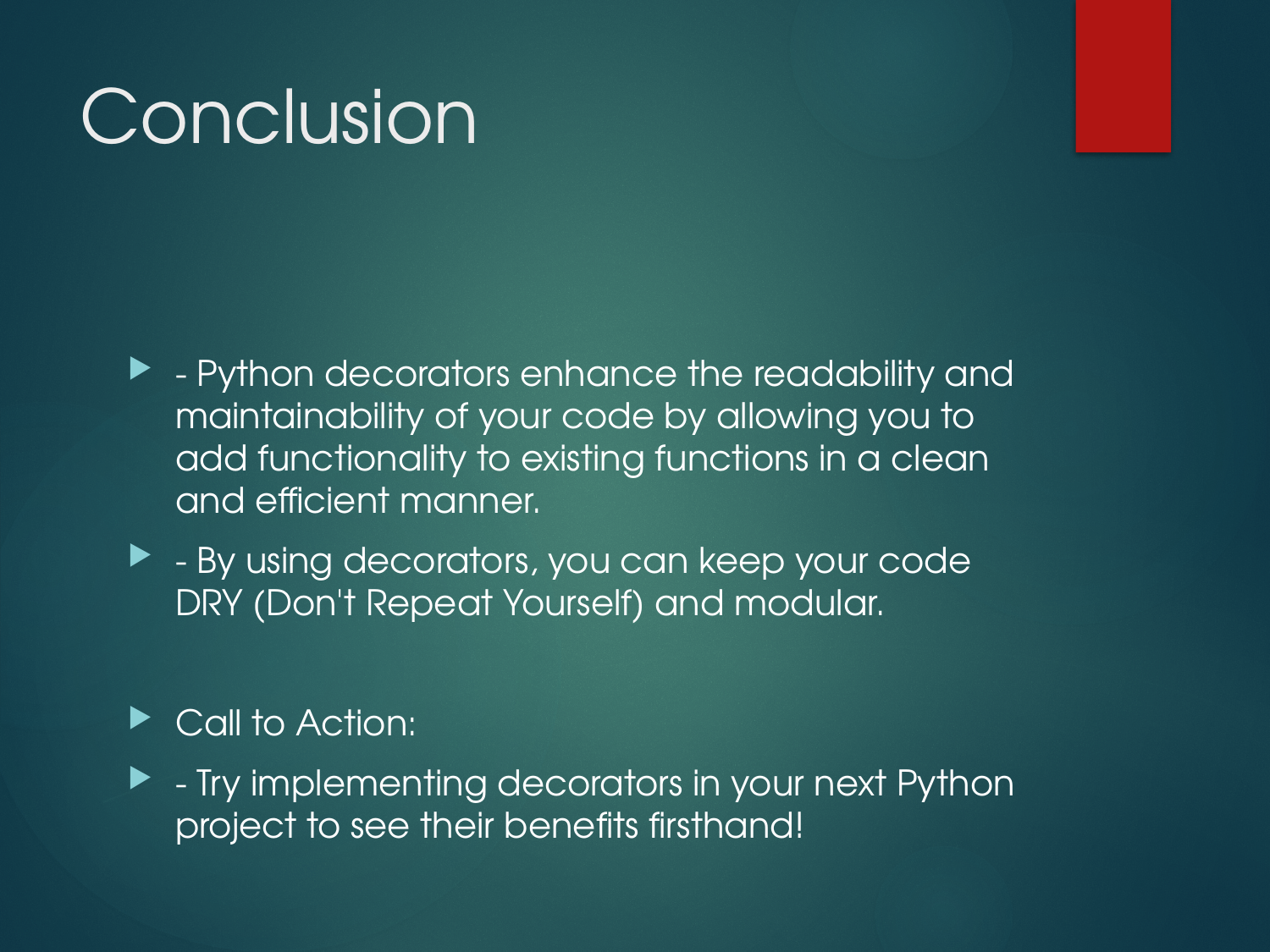

# Conclusion

- Python decorators enhance the readability and maintainability of your code by allowing you to add functionality to existing functions in a clean and efficient manner.
- By using decorators, you can keep your code DRY (Don't Repeat Yourself) and modular.

Call to Action:
- Try implementing decorators in your next Python project to see their benefits firsthand!